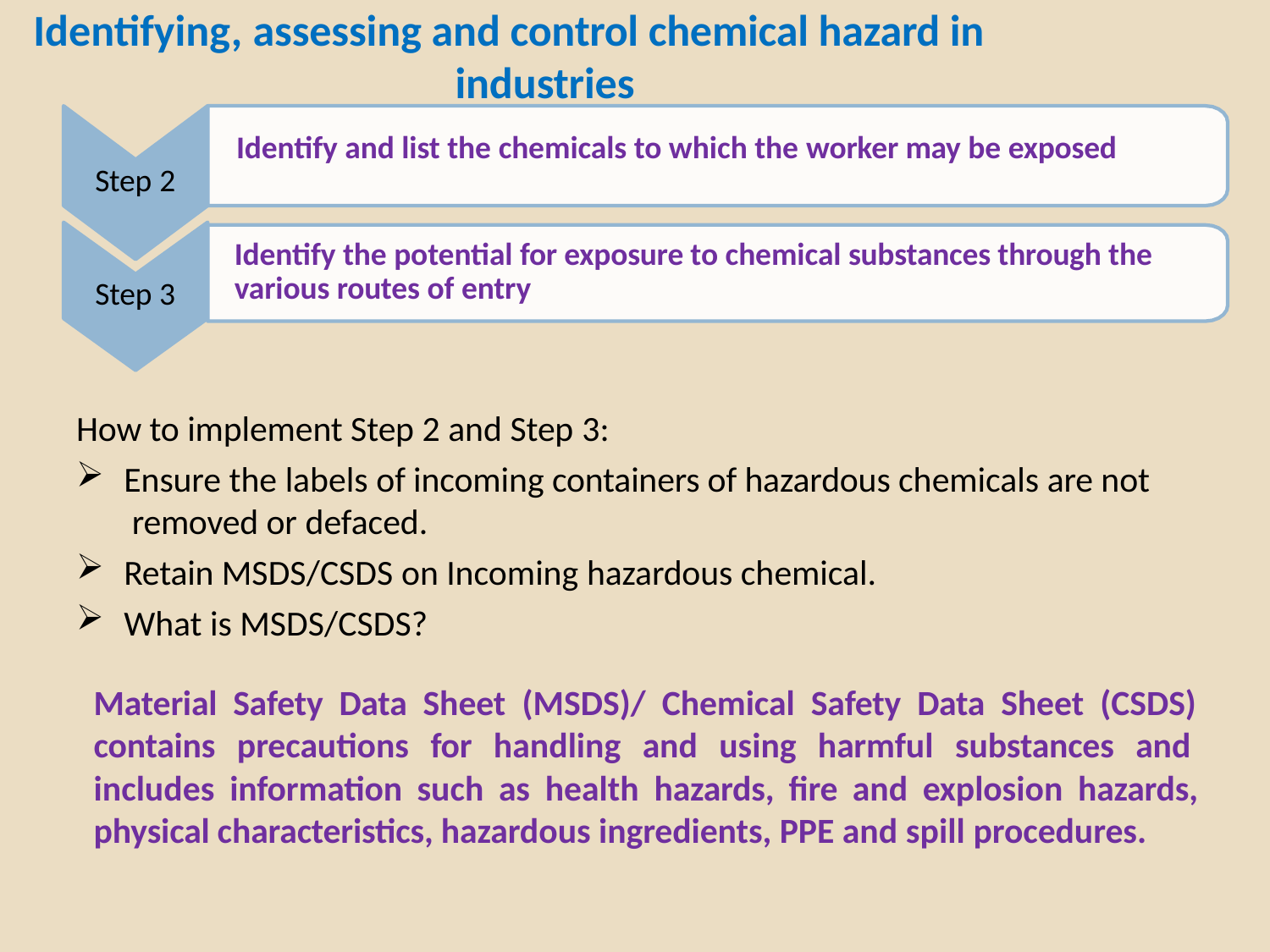

# Identifying, assessing and control chemical hazard in  industries

Identify and list the chemicals to which the worker may be exposed
Step 2

Identify the potential for exposure to chemical substances through the  various routes of entry
Step 3
How to implement Step 2 and Step 3:
Ensure the labels of incoming containers of hazardous chemicals are not  removed or defaced.
Retain MSDS/CSDS on Incoming hazardous chemical.
What is MSDS/CSDS?

Material Safety Data Sheet (MSDS)/ Chemical Safety Data Sheet (CSDS)  contains precautions for handling and using harmful substances and  includes information such as health hazards, fire and explosion hazards,  physical characteristics, hazardous ingredients, PPE and spill procedures.